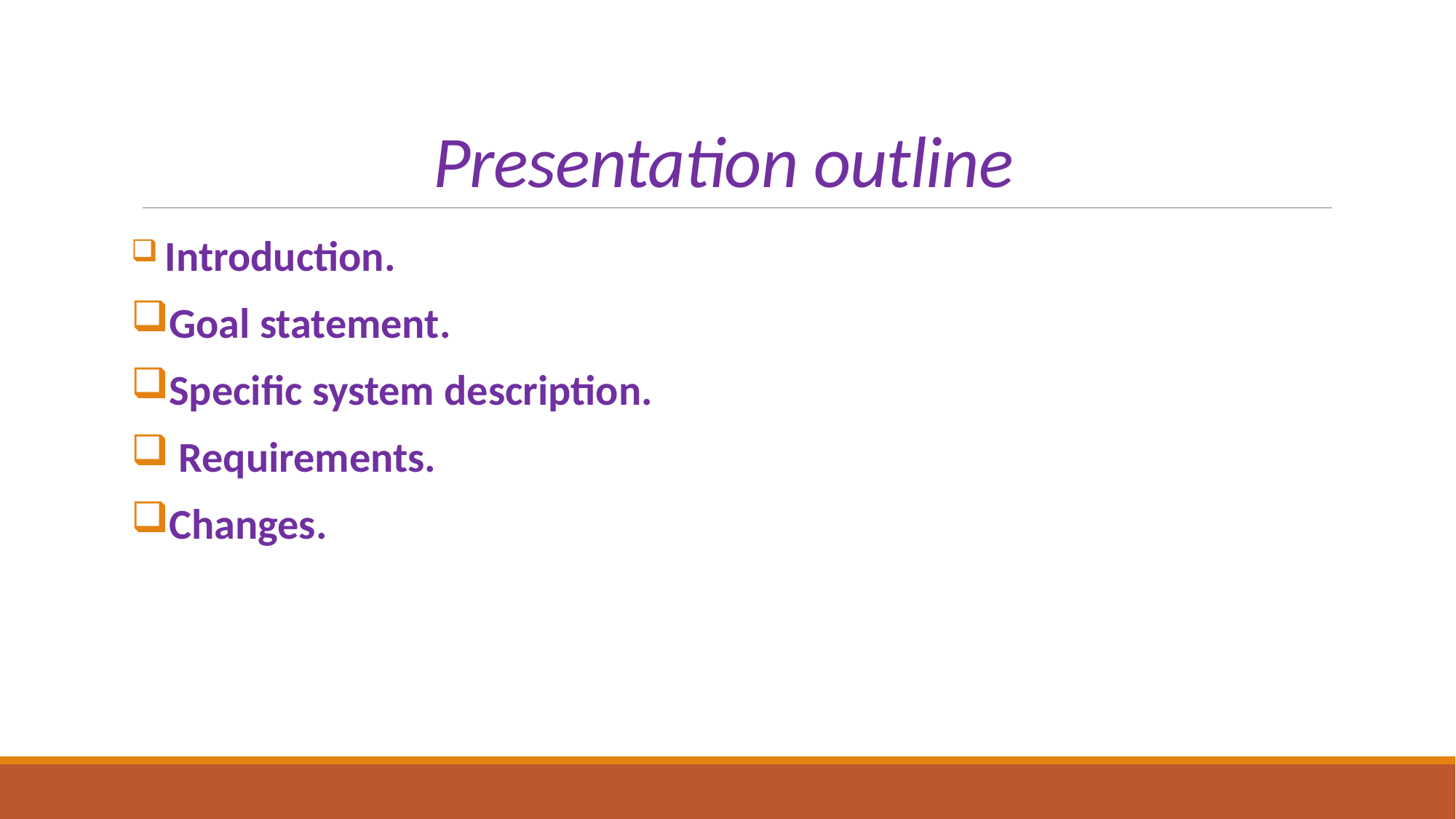

# Presentation outline
 Introduction.
Goal statement.
Specific system description.
 Requirements.
Changes.